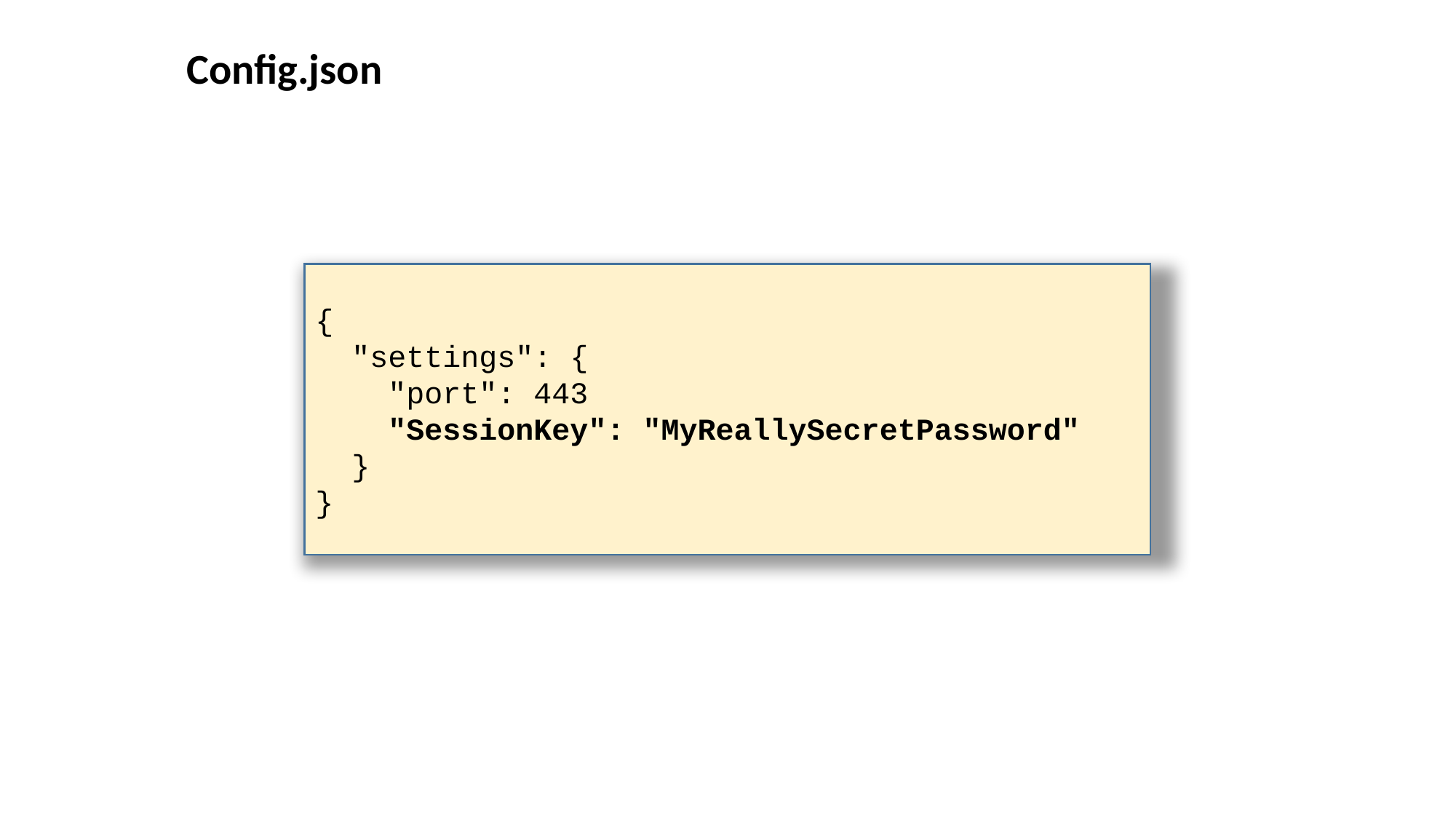

Config.json
{
  "settings": {
    "port": 443
    "SessionKey": "MyReallySecretPassword"
  }
}